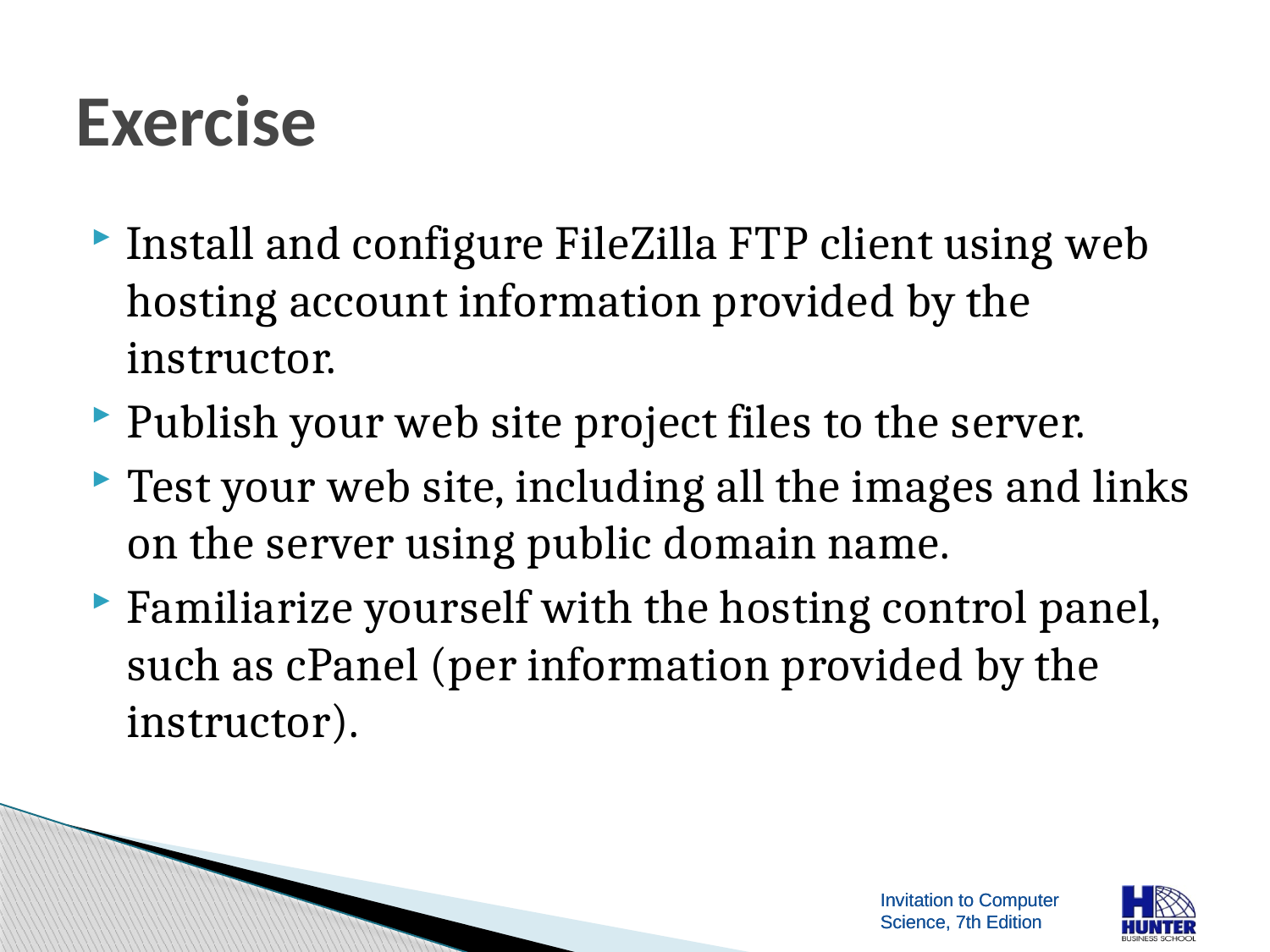

# Exercise
Install and configure FileZilla FTP client using web hosting account information provided by the instructor.
Publish your web site project files to the server.
Test your web site, including all the images and links on the server using public domain name.
Familiarize yourself with the hosting control panel, such as cPanel (per information provided by the instructor).